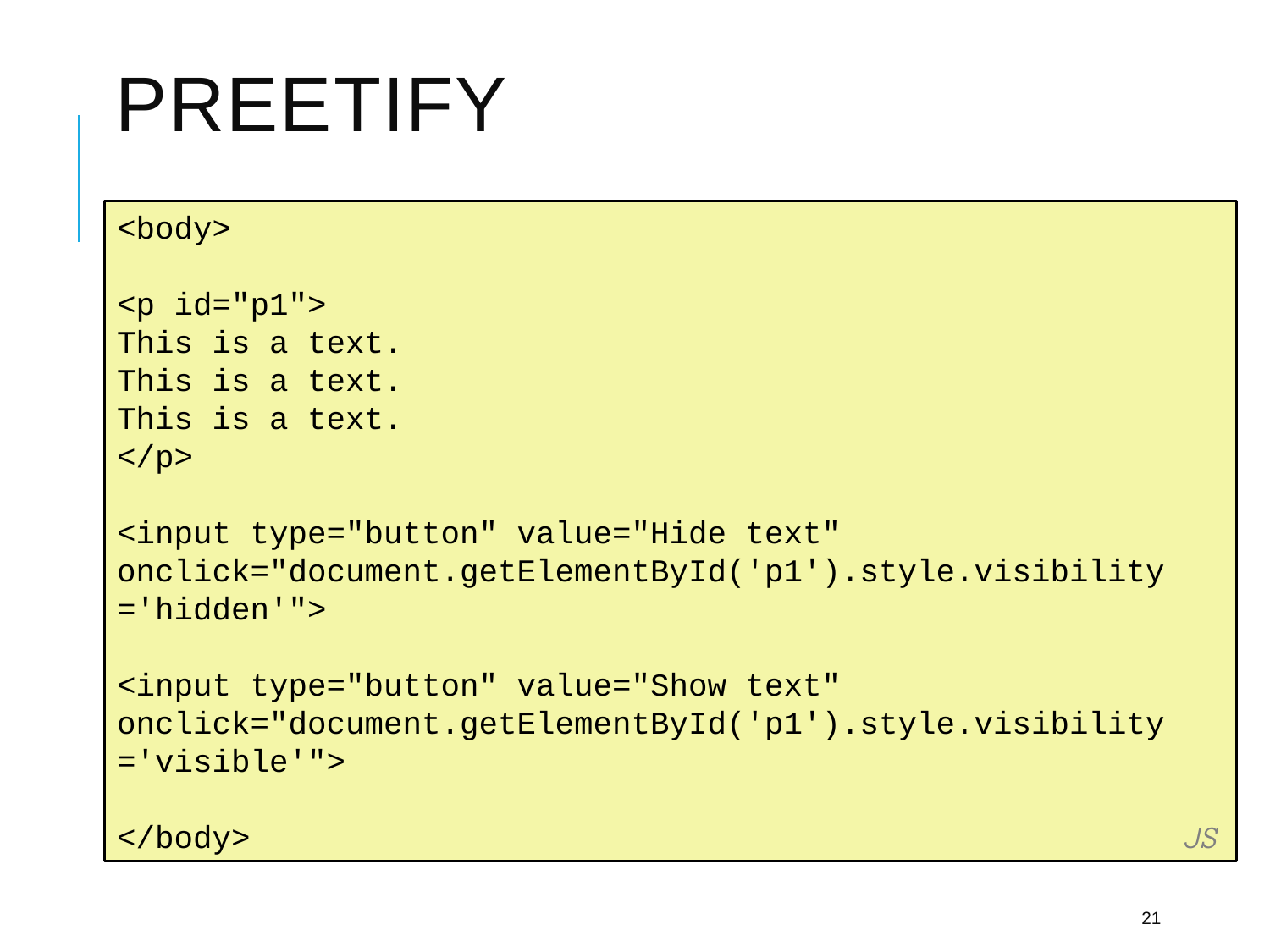

# Preetify
<body>

<p id="p1">
This is a text.
This is a text.
This is a text.
</p>

<input type="button" value="Hide text"
onclick="document.getElementById('p1').style.visibility
='hidden'">

<input type="button" value="Show text"
onclick="document.getElementById('p1').style.visibility
='visible'">

</body>	  		           	  	  	   JS
21